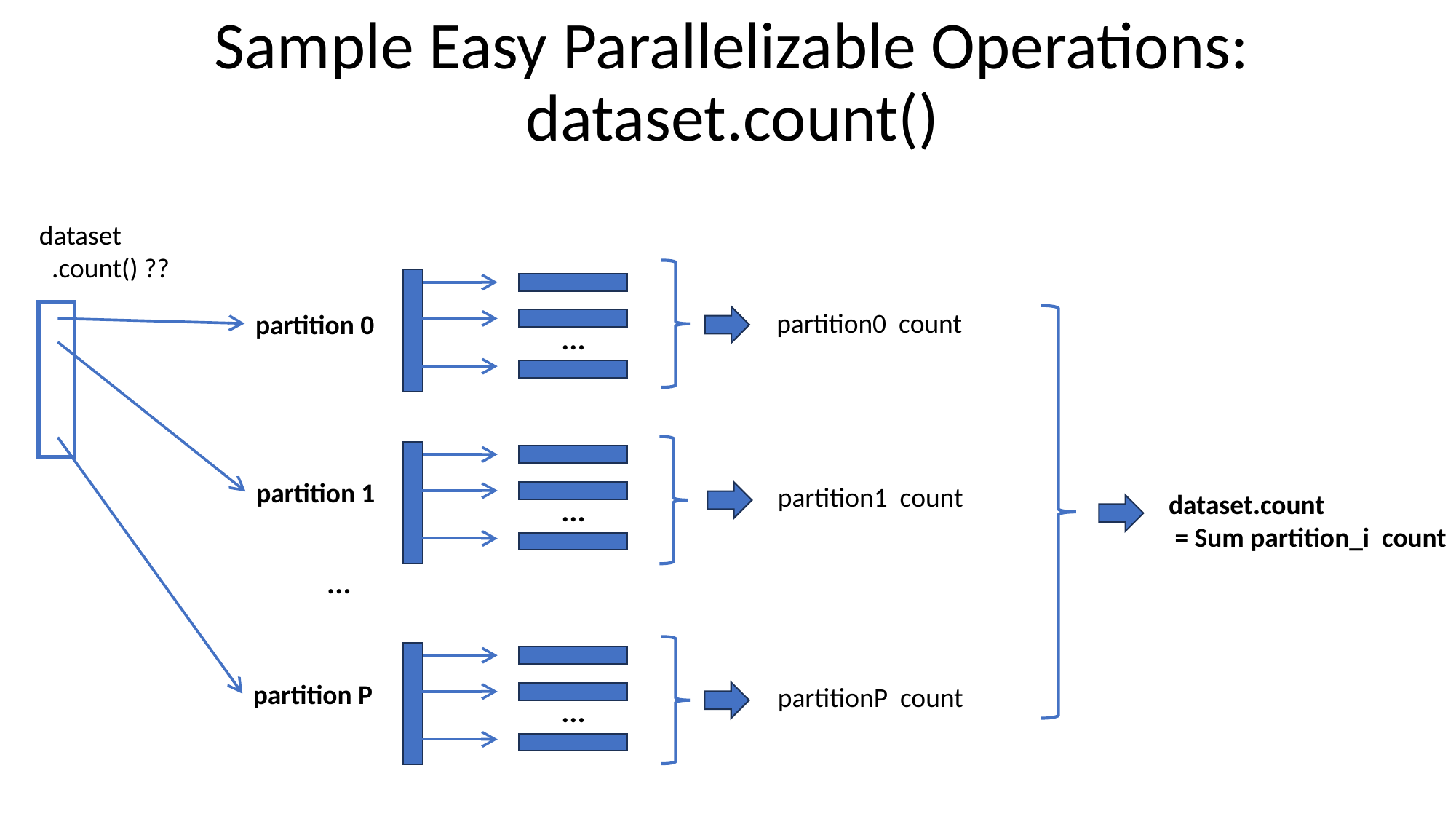

# Sample Easy Parallelizable Operations: dataset.count()
dataset
  .count() ??

partition0  count

partition 0

...

partition 1
partition1  count

dataset.count
 = Sum partition_i  count

...

...

partition P
partitionP  count

...